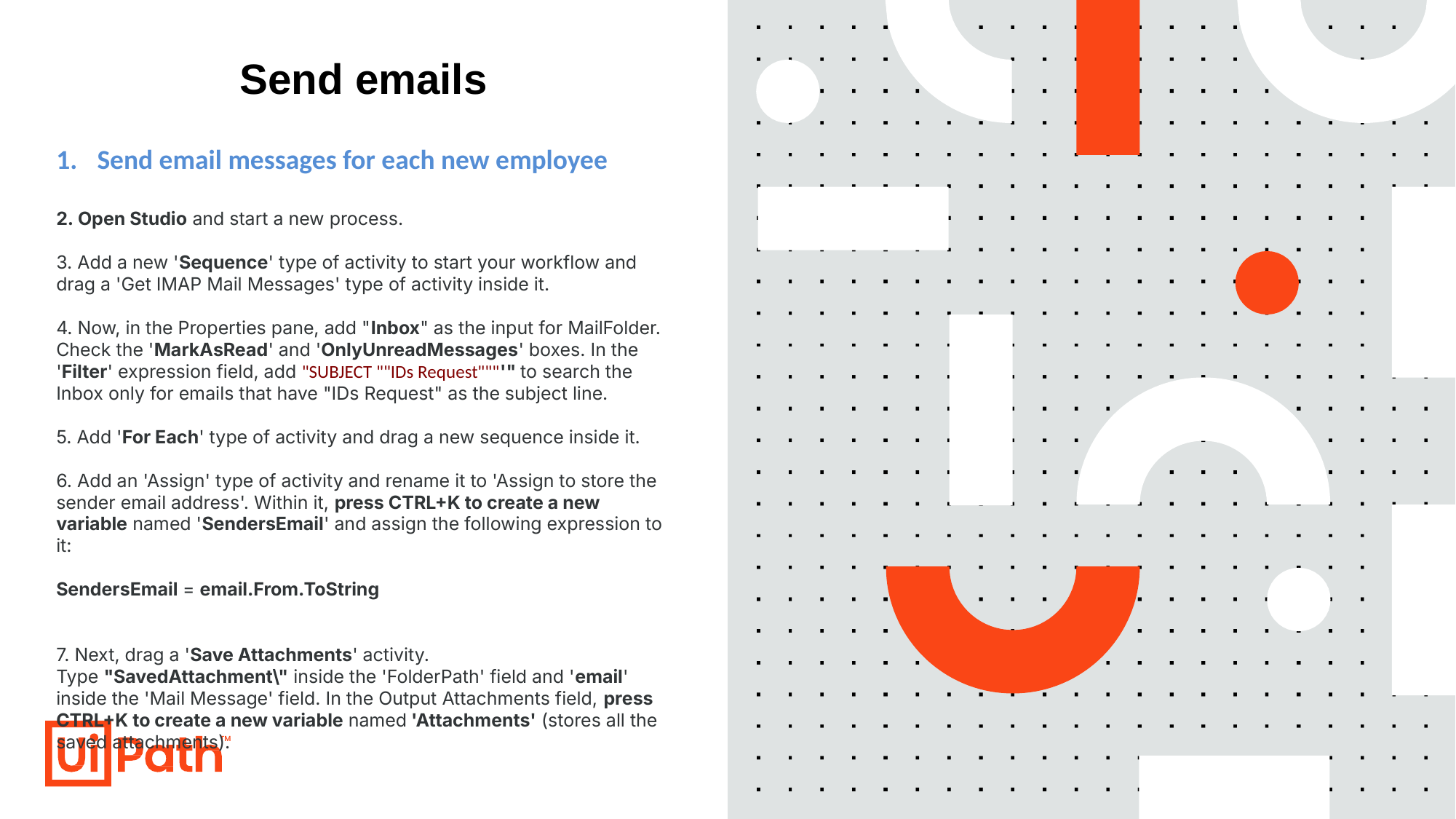

# Send emails
Send email messages for each new employee

 Open Studio and start a new process.

 Add a new 'Sequence' type of activity to start your workflow and drag a 'Get IMAP Mail Messages' type of activity inside it.

 Now, in the Properties pane, add "Inbox" as the input for MailFolder. Check the 'MarkAsRead' and 'OnlyUnreadMessages' boxes. In the 'Filter' expression field, add "SUBJECT ""IDs Request"""'" to search the Inbox only for emails that have "IDs Request" as the subject line.

 Add 'For Each' type of activity and drag a new sequence inside it.

 Add an 'Assign' type of activity and rename it to 'Assign to store the sender email address'. Within it, press CTRL+K to create a new variable named 'SendersEmail' and assign the following expression to it:
SendersEmail = email.From.ToString
 Next, drag a 'Save Attachments' activity. Type "SavedAttachment\" inside the 'FolderPath' field and 'email' inside the 'Mail Message' field. In the Output Attachments field, press CTRL+K to create a new variable named 'Attachments' (stores all the saved attachments).